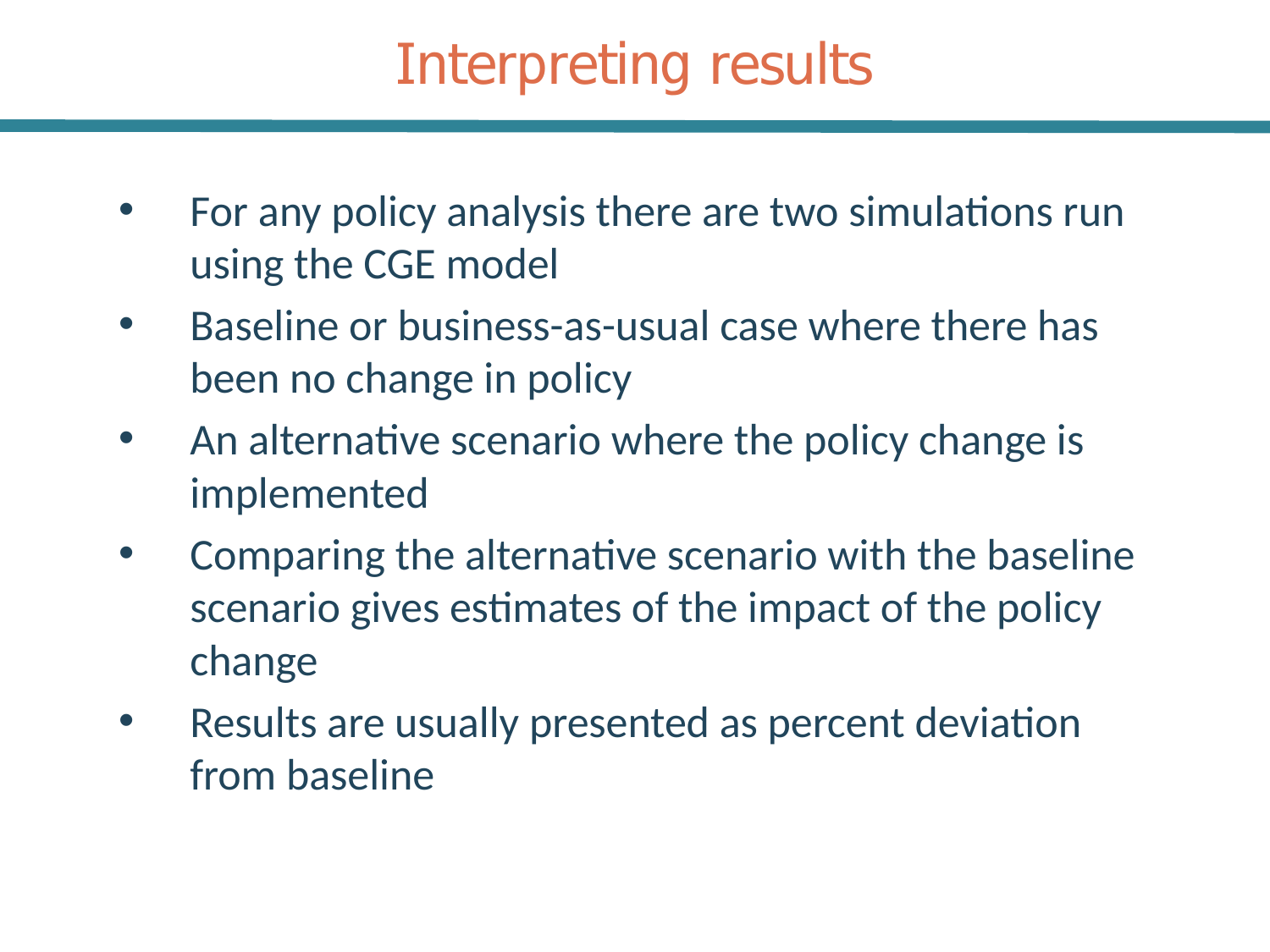

# Interpreting results
For any policy analysis there are two simulations run using the CGE model
Baseline or business-as-usual case where there has been no change in policy
An alternative scenario where the policy change is implemented
Comparing the alternative scenario with the baseline scenario gives estimates of the impact of the policy change
Results are usually presented as percent deviation from baseline